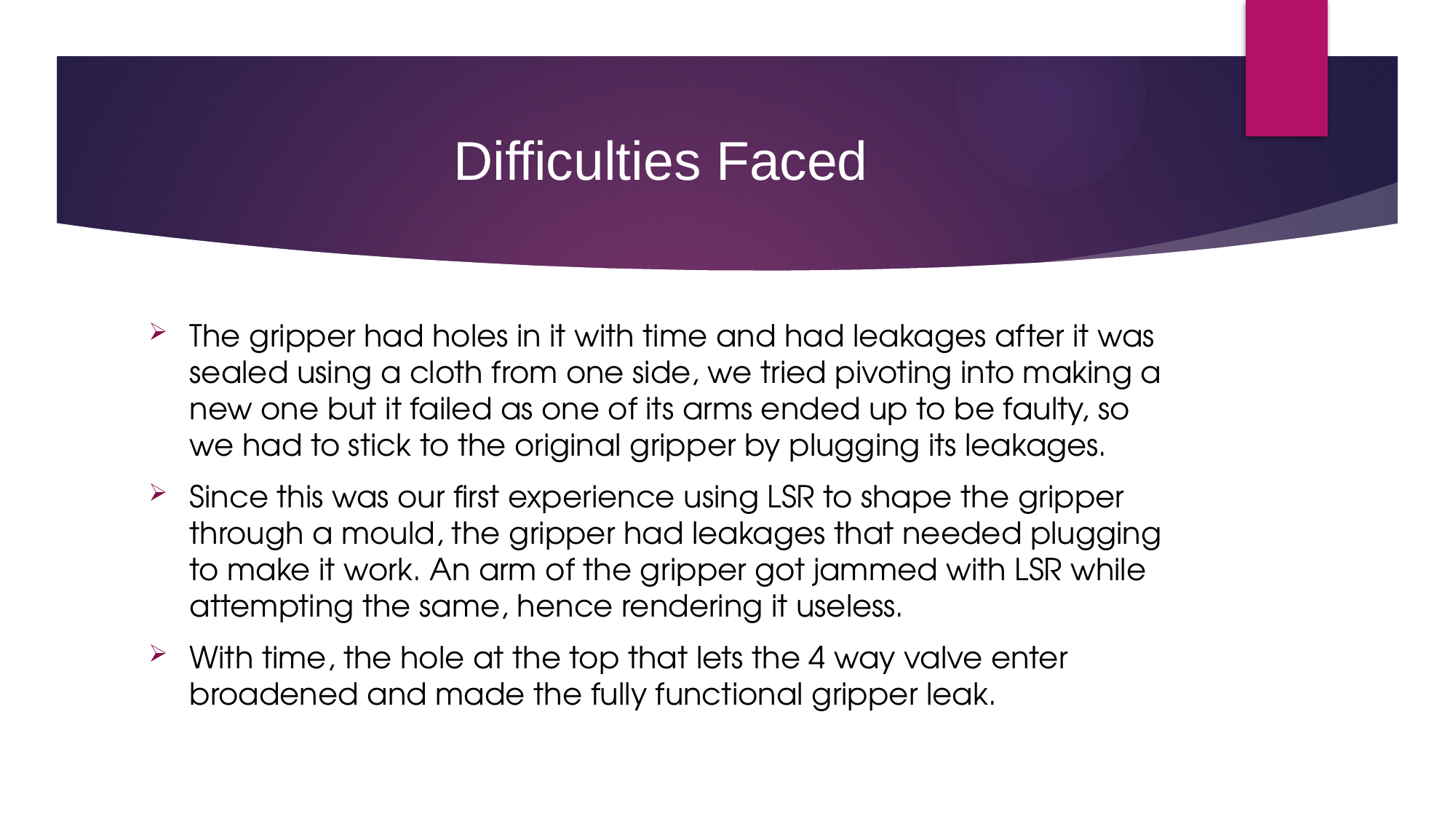

# Difficulties Faced
The gripper had holes in it with time and had leakages after it was sealed using a cloth from one side, we tried pivoting into making a new one but it failed as one of its arms ended up to be faulty, so we had to stick to the original gripper by plugging its leakages.
Since this was our first experience using LSR to shape the gripper through a mould, the gripper had leakages that needed plugging to make it work. An arm of the gripper got jammed with LSR while attempting the same, hence rendering it useless.
With time, the hole at the top that lets the 4 way valve enter broadened and made the fully functional gripper leak.